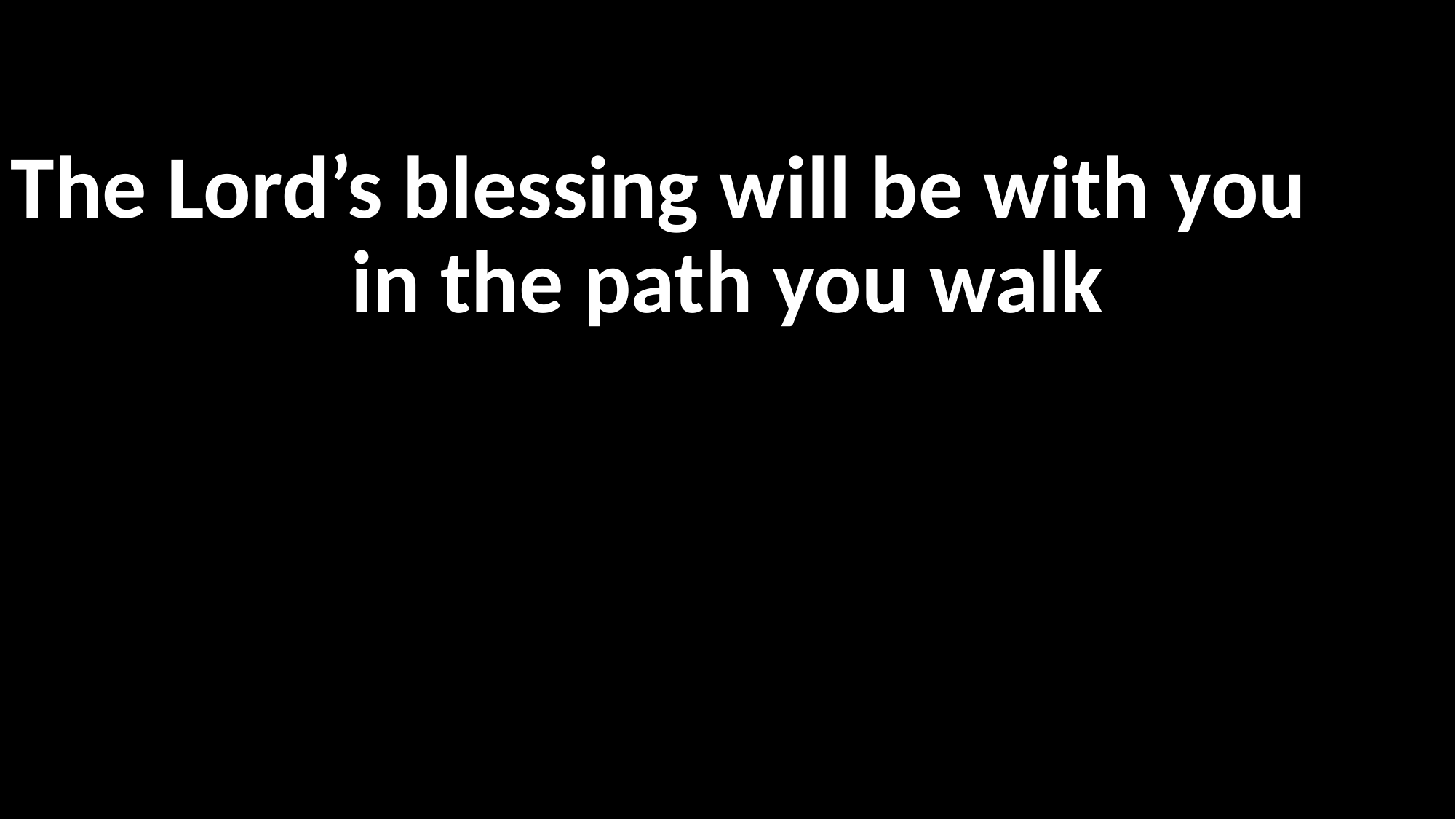

The Lord’s blessing will be with you
in the path you walk